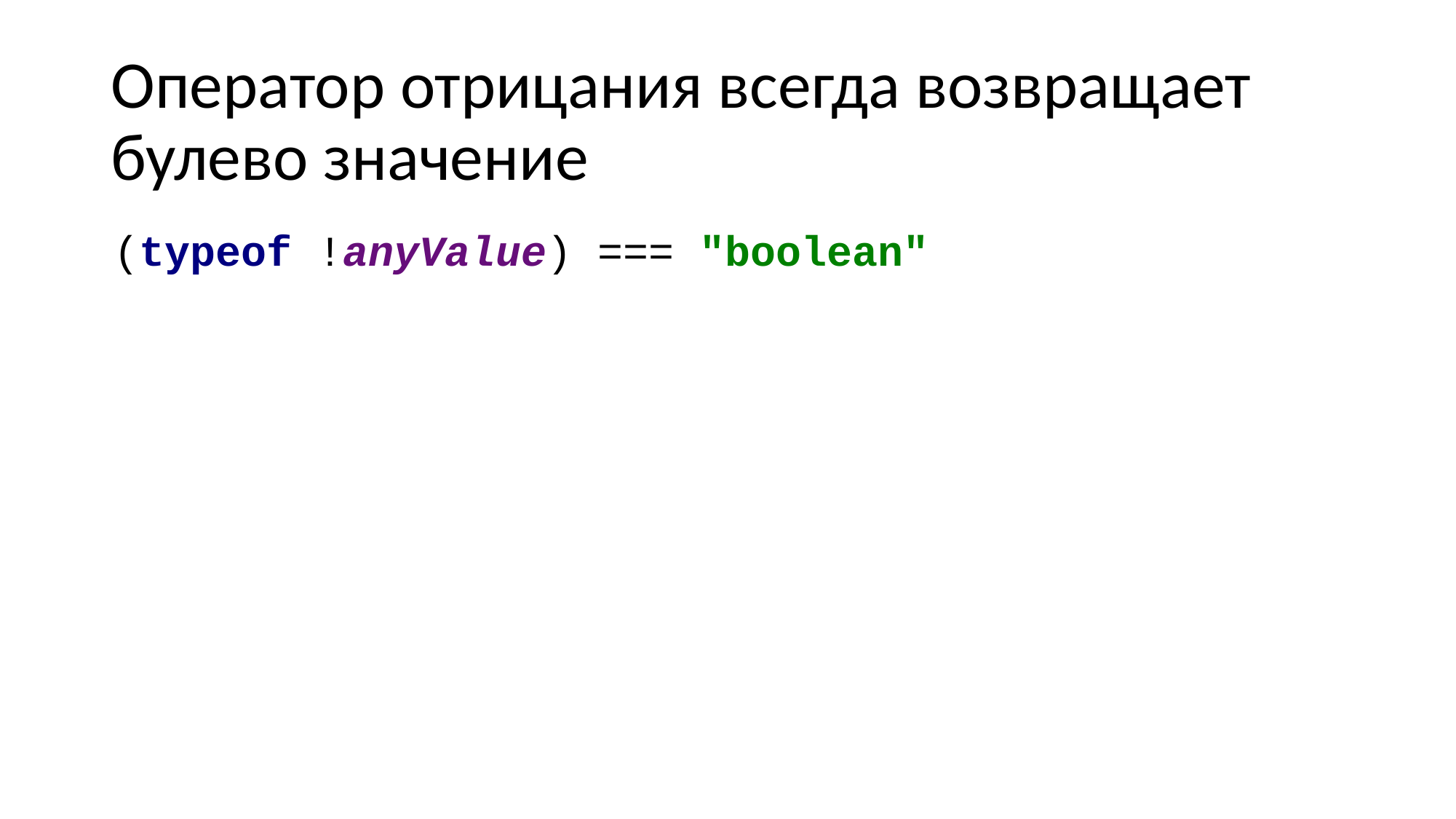

# Оператор отрицания всегда возвращает булево значение

(typeof !anyValue) === "boolean"